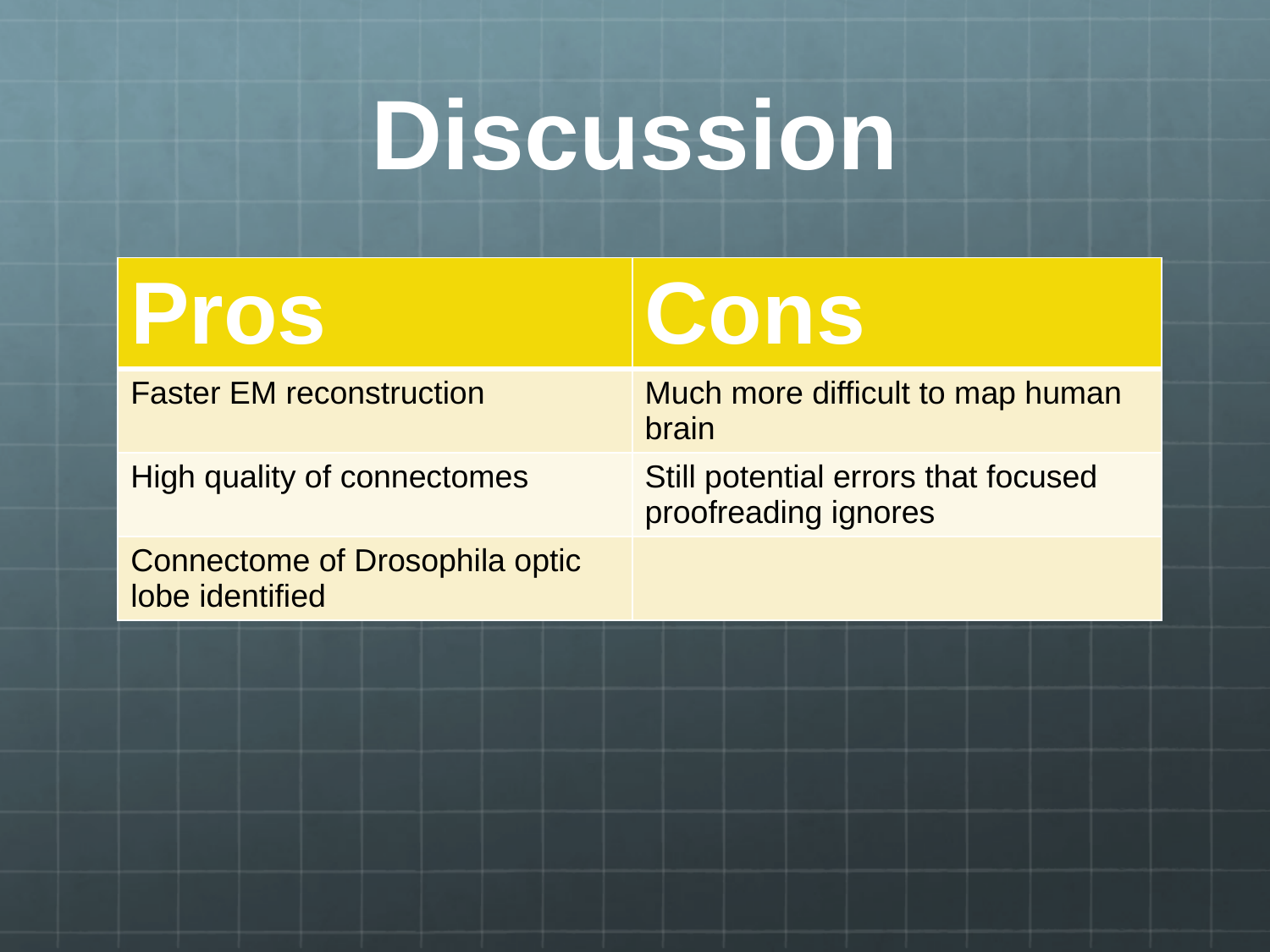

# Discussion
| Pros | Cons |
| --- | --- |
| Faster EM reconstruction | Much more difficult to map human brain |
| High quality of connectomes | Still potential errors that focused proofreading ignores |
| Connectome of Drosophila optic lobe identified |  |